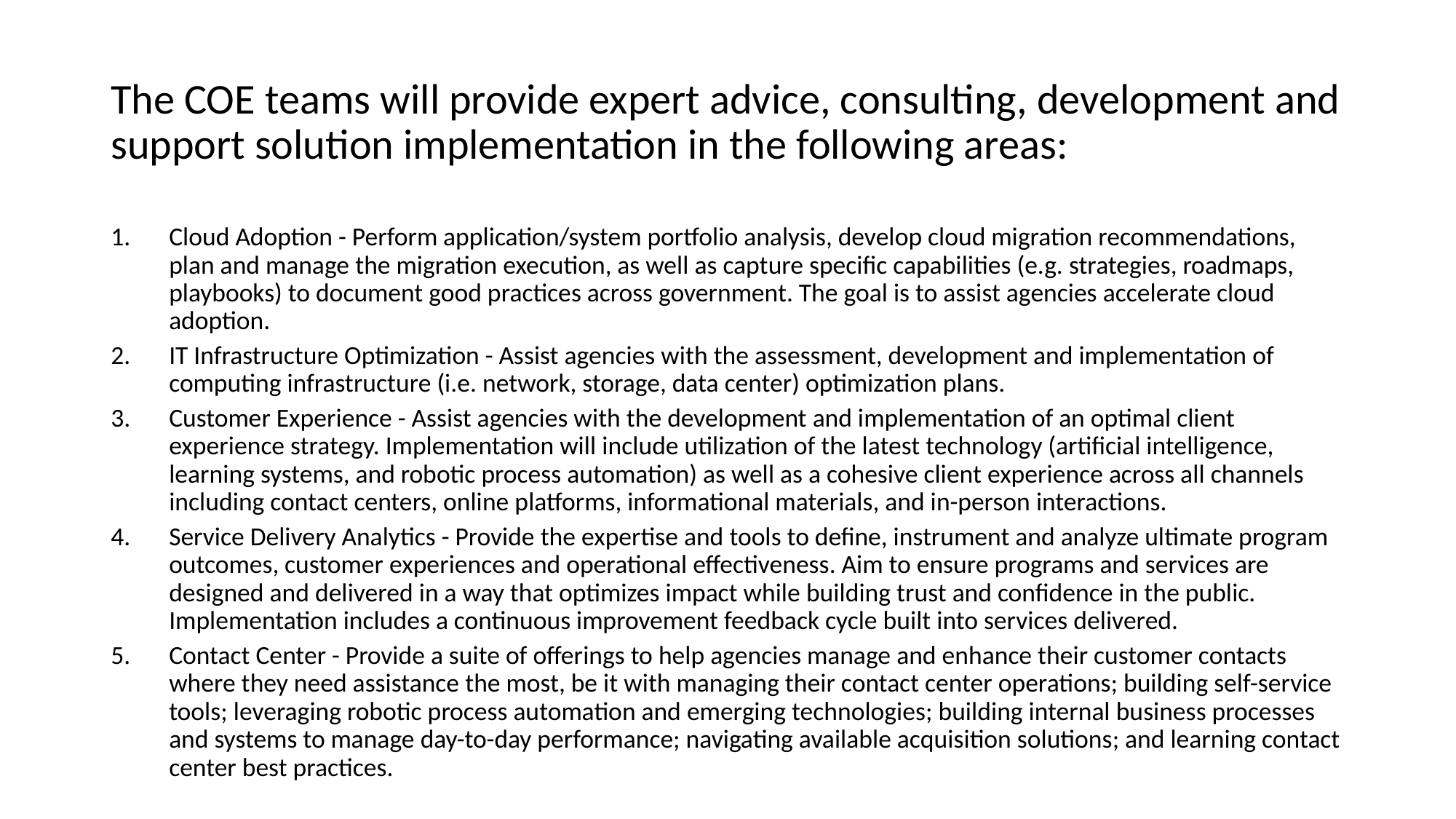

# The COE teams will provide expert advice, consulting, development and support solution implementation in the following areas:
Cloud Adoption - Perform application/system portfolio analysis, develop cloud migration recommendations, plan and manage the migration execution, as well as capture specific capabilities (e.g. strategies, roadmaps, playbooks) to document good practices across government. The goal is to assist agencies accelerate cloud adoption.
IT Infrastructure Optimization - Assist agencies with the assessment, development and implementation of computing infrastructure (i.e. network, storage, data center) optimization plans.
Customer Experience - Assist agencies with the development and implementation of an optimal client experience strategy. Implementation will include utilization of the latest technology (artificial intelligence, learning systems, and robotic process automation) as well as a cohesive client experience across all channels including contact centers, online platforms, informational materials, and in-person interactions.
Service Delivery Analytics - Provide the expertise and tools to define, instrument and analyze ultimate program outcomes, customer experiences and operational effectiveness. Aim to ensure programs and services are designed and delivered in a way that optimizes impact while building trust and confidence in the public. Implementation includes a continuous improvement feedback cycle built into services delivered.
Contact Center - Provide a suite of offerings to help agencies manage and enhance their customer contacts where they need assistance the most, be it with managing their contact center operations; building self-service tools; leveraging robotic process automation and emerging technologies; building internal business processes and systems to manage day-to-day performance; navigating available acquisition solutions; and learning contact center best practices.